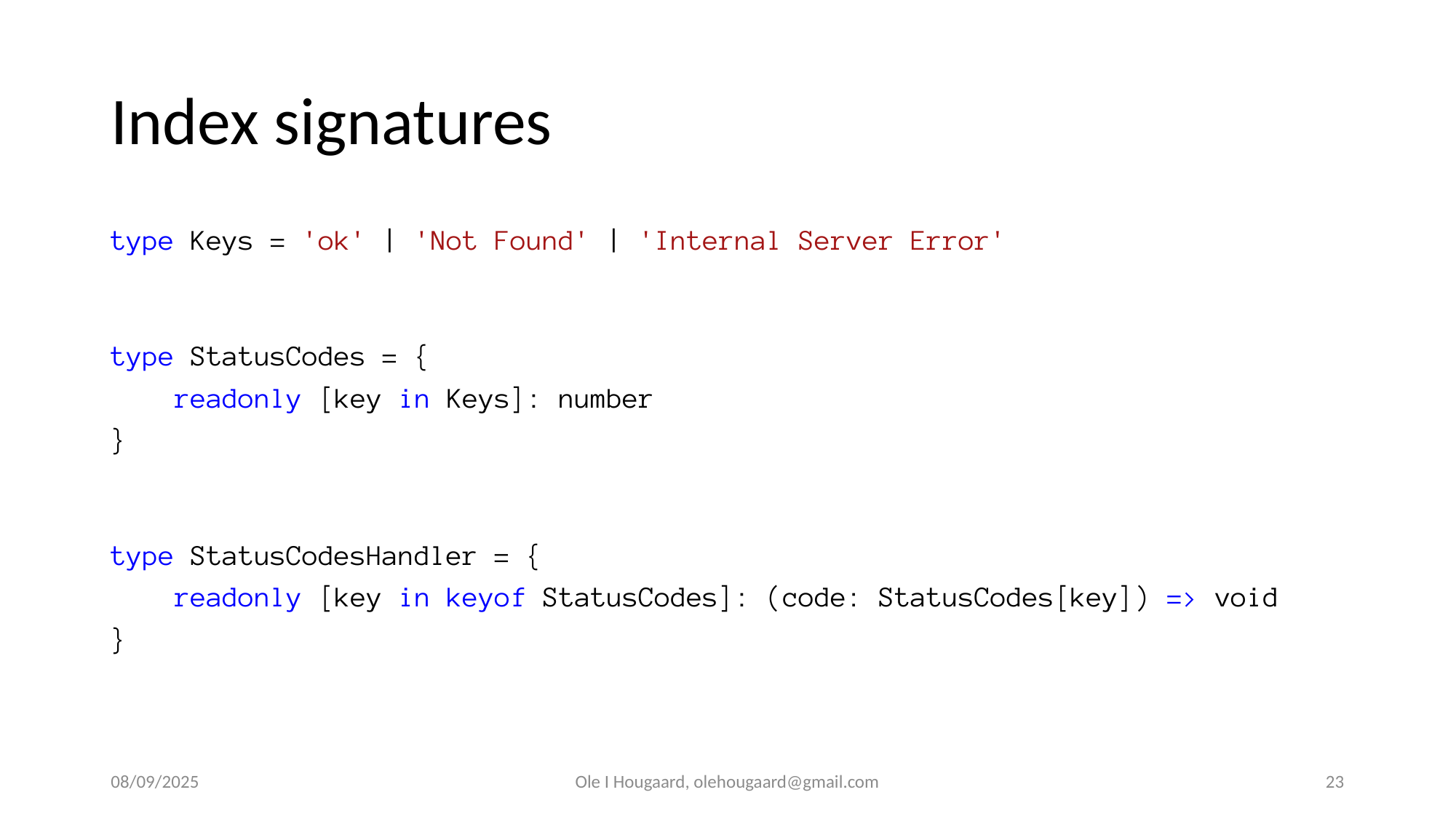

# Index signatures
type Keys = 'ok' | 'Not Found' | 'Internal Server Error'

type StatusCodes = {
    readonly [key in Keys]: number
}

type StatusCodesHandler = {
    readonly [key in keyof StatusCodes]: (code: StatusCodes[key]) => void
}

08/09/2025
Ole I Hougaard, olehougaard@gmail.com
23